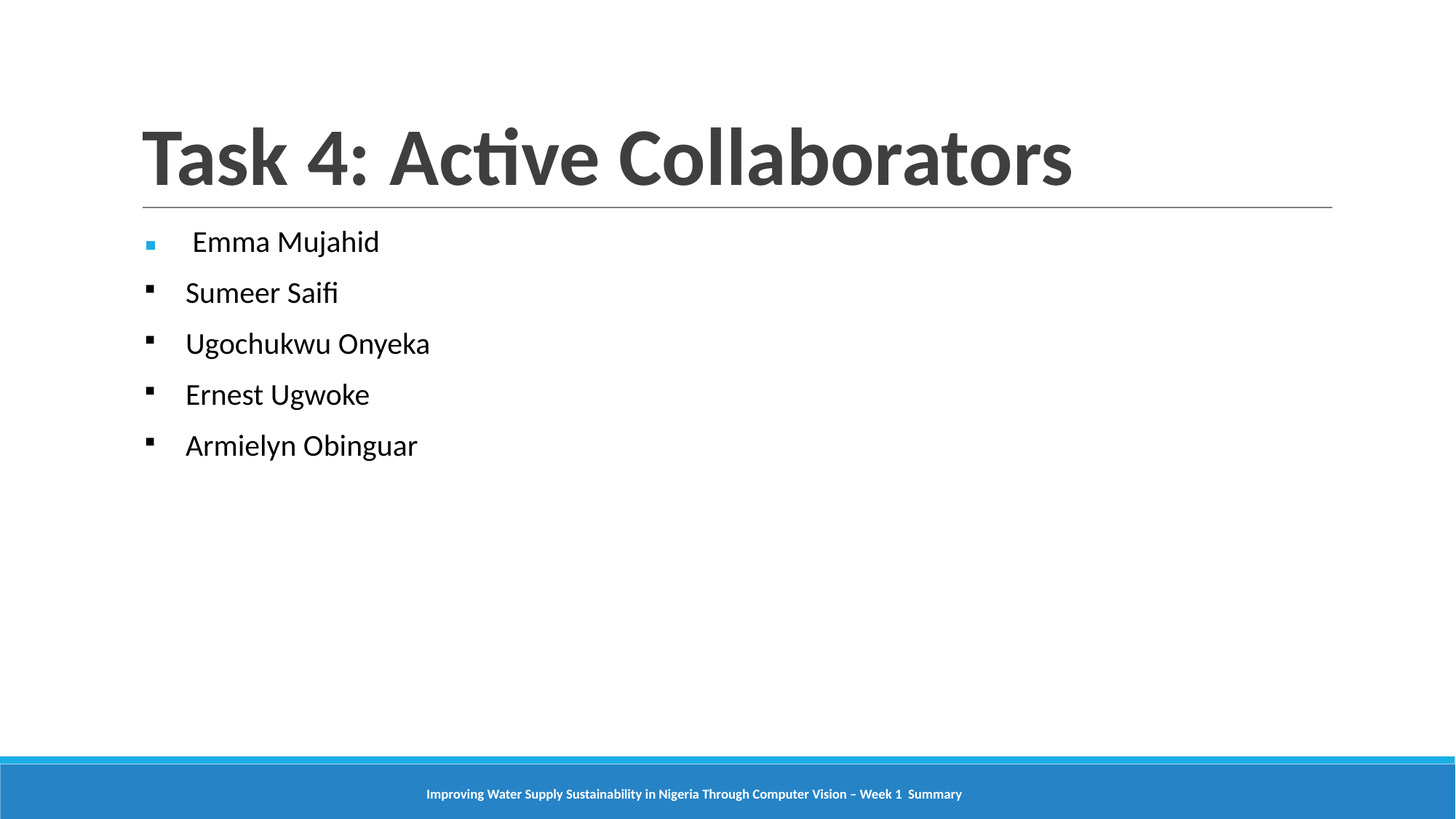

# Task 4: Active Collaborators
 Emma Mujahid
Sumeer Saifi
Ugochukwu Onyeka
Ernest Ugwoke
Armielyn Obinguar

Improving Water Supply Sustainability in Nigeria Through Computer Vision – Week 1  Summary